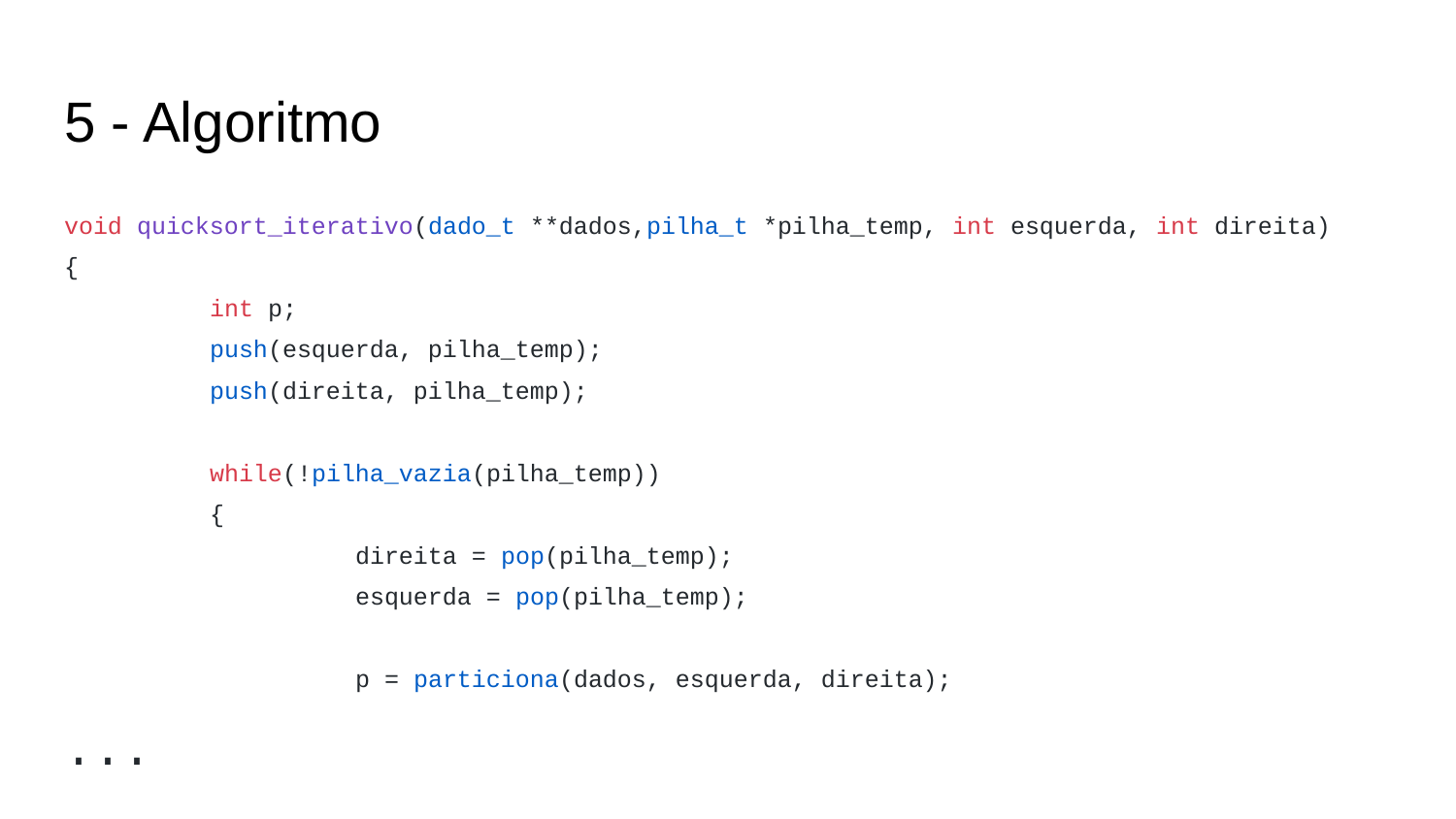

# 5 - Algoritmo
void quicksort_iterativo(dado_t **dados,pilha_t *pilha_temp, int esquerda, int direita)
{
	int p;
	push(esquerda, pilha_temp);
	push(direita, pilha_temp);

	while(!pilha_vazia(pilha_temp))
	{
		direita = pop(pilha_temp);
		esquerda = pop(pilha_temp);

		p = particiona(dados, esquerda, direita);
...